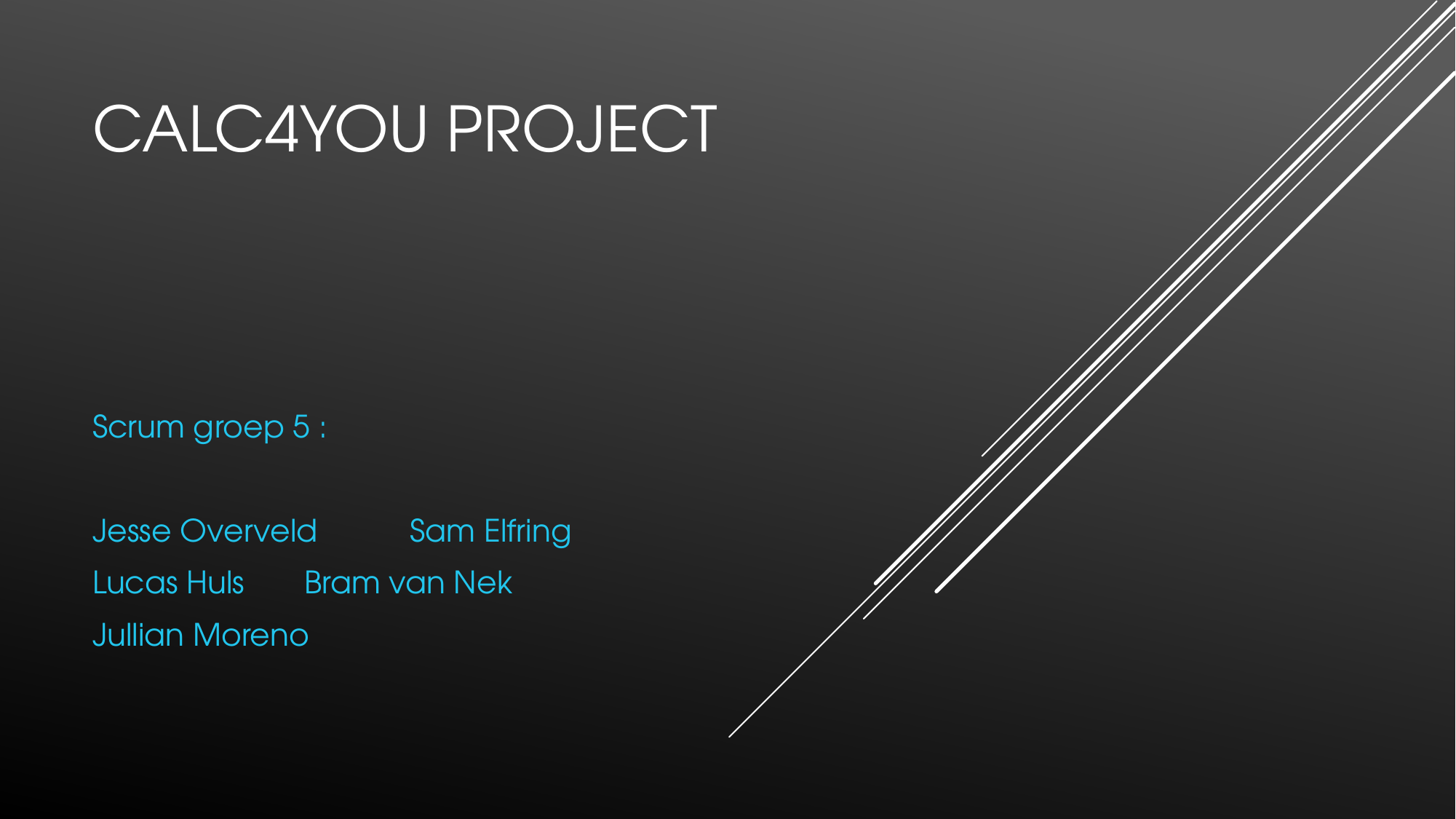

# Calc4you project
Scrum groep 5 :

Jesse Overveld			Sam Elfring
Lucas Huls					Bram van Nek
Jullian Moreno